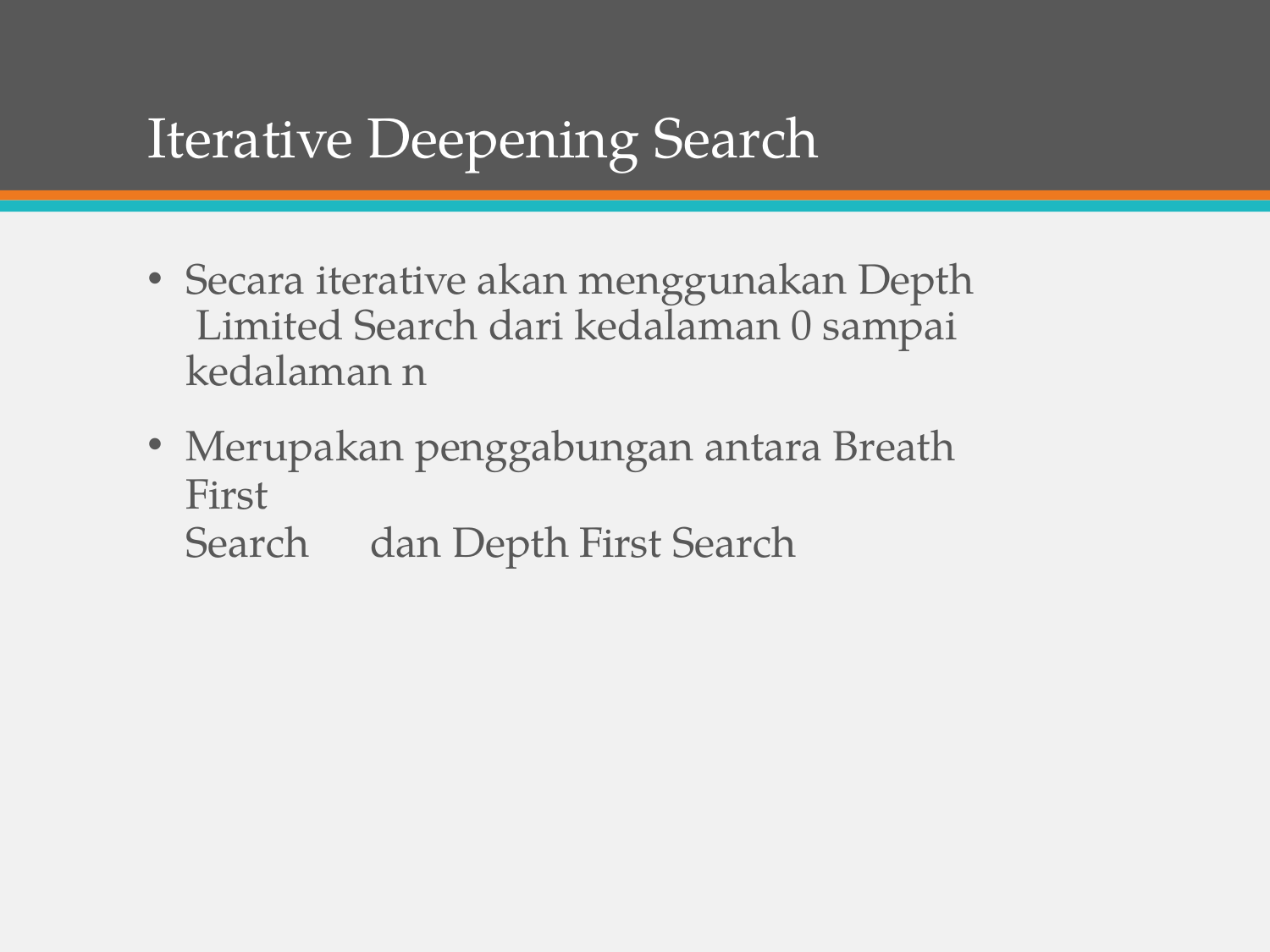

# Iterative Deepening Search
Secara iterative akan menggunakan Depth  Limited Search dari kedalaman 0 sampai  kedalaman n
Merupakan penggabungan antara Breath First
Search	dan Depth First Search